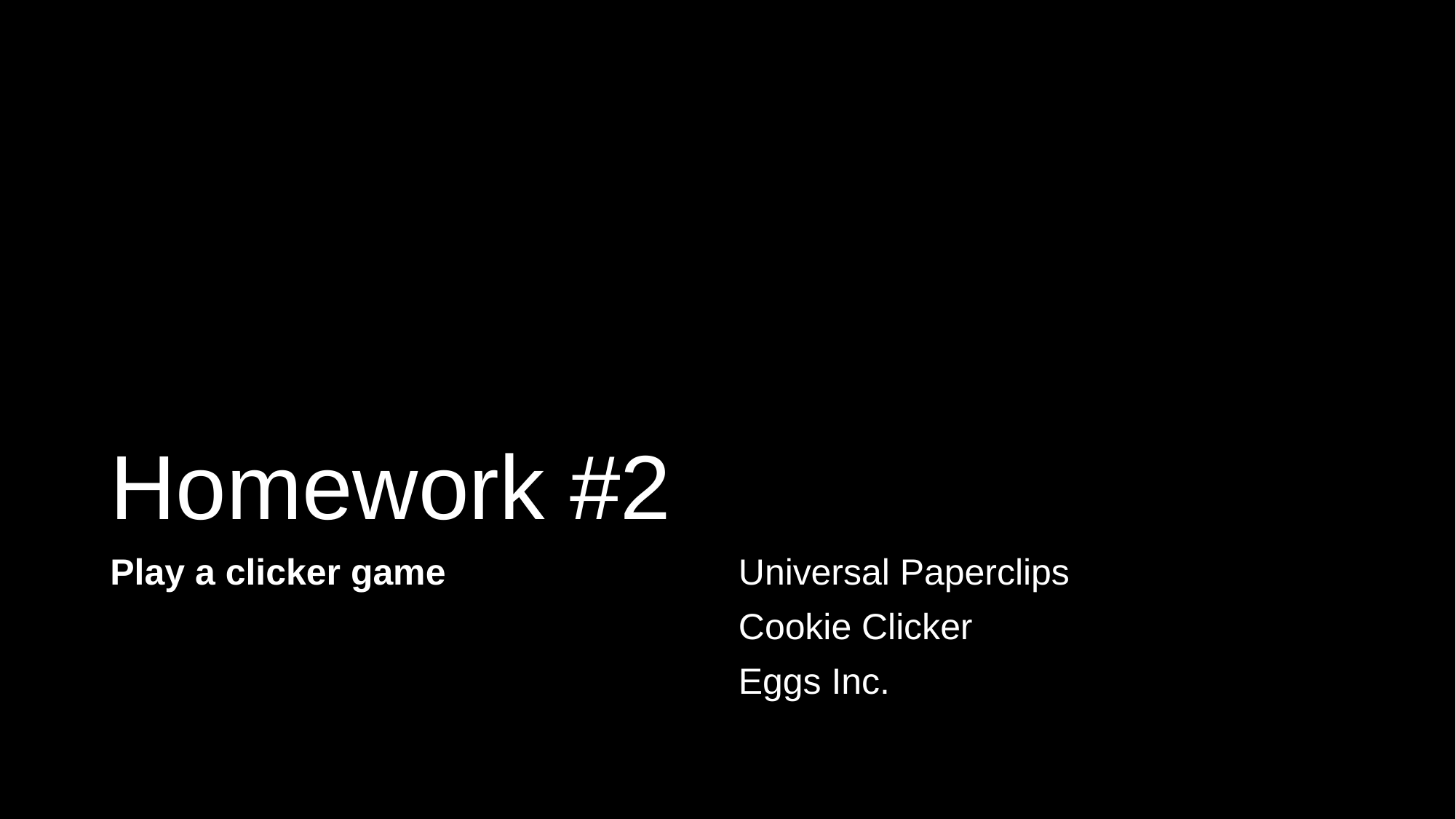

# Homework #2
Play a clicker game

Universal Paperclips
Cookie Clicker
Eggs Inc.